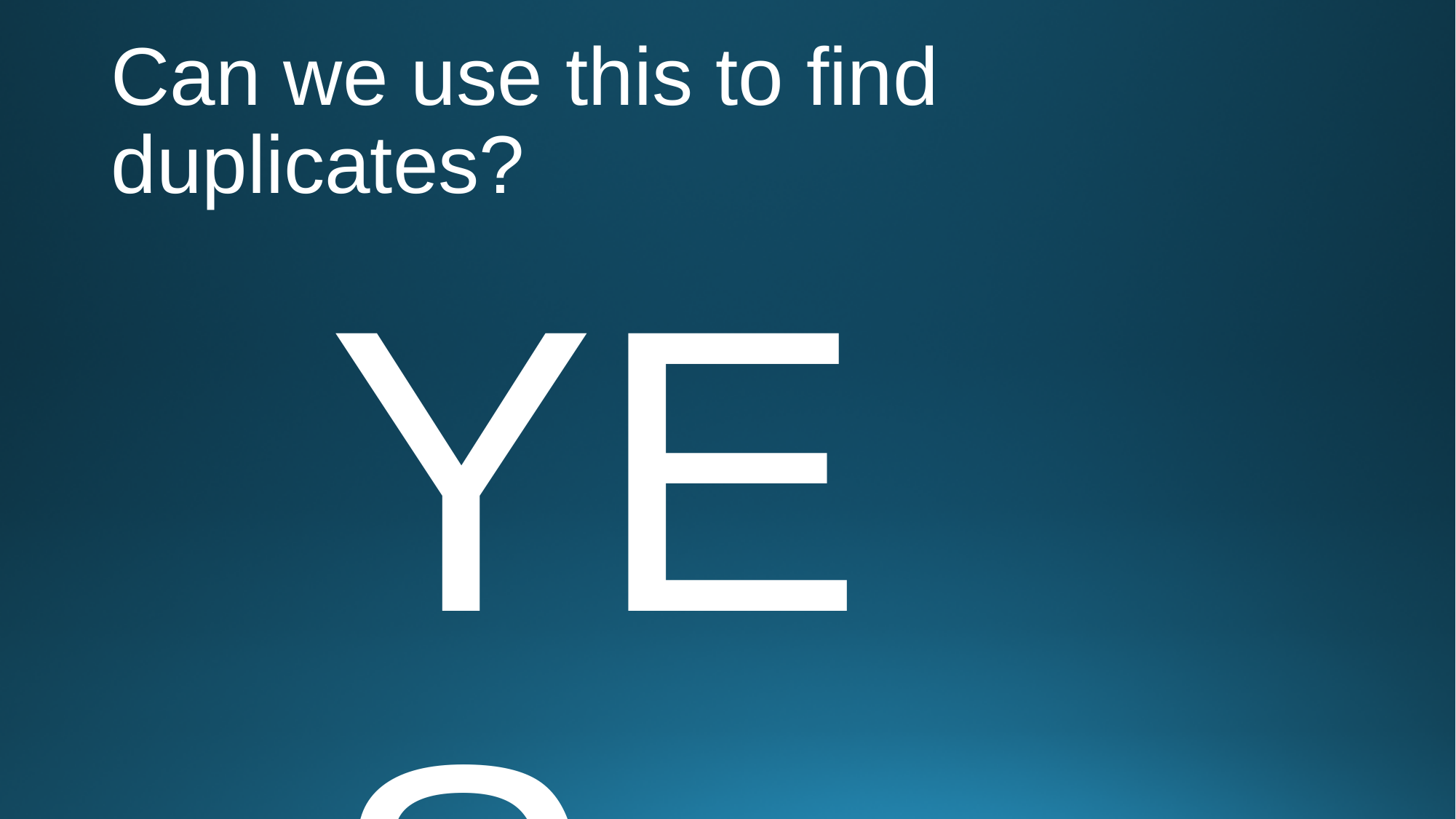

# Can we use this to find duplicates?
YES